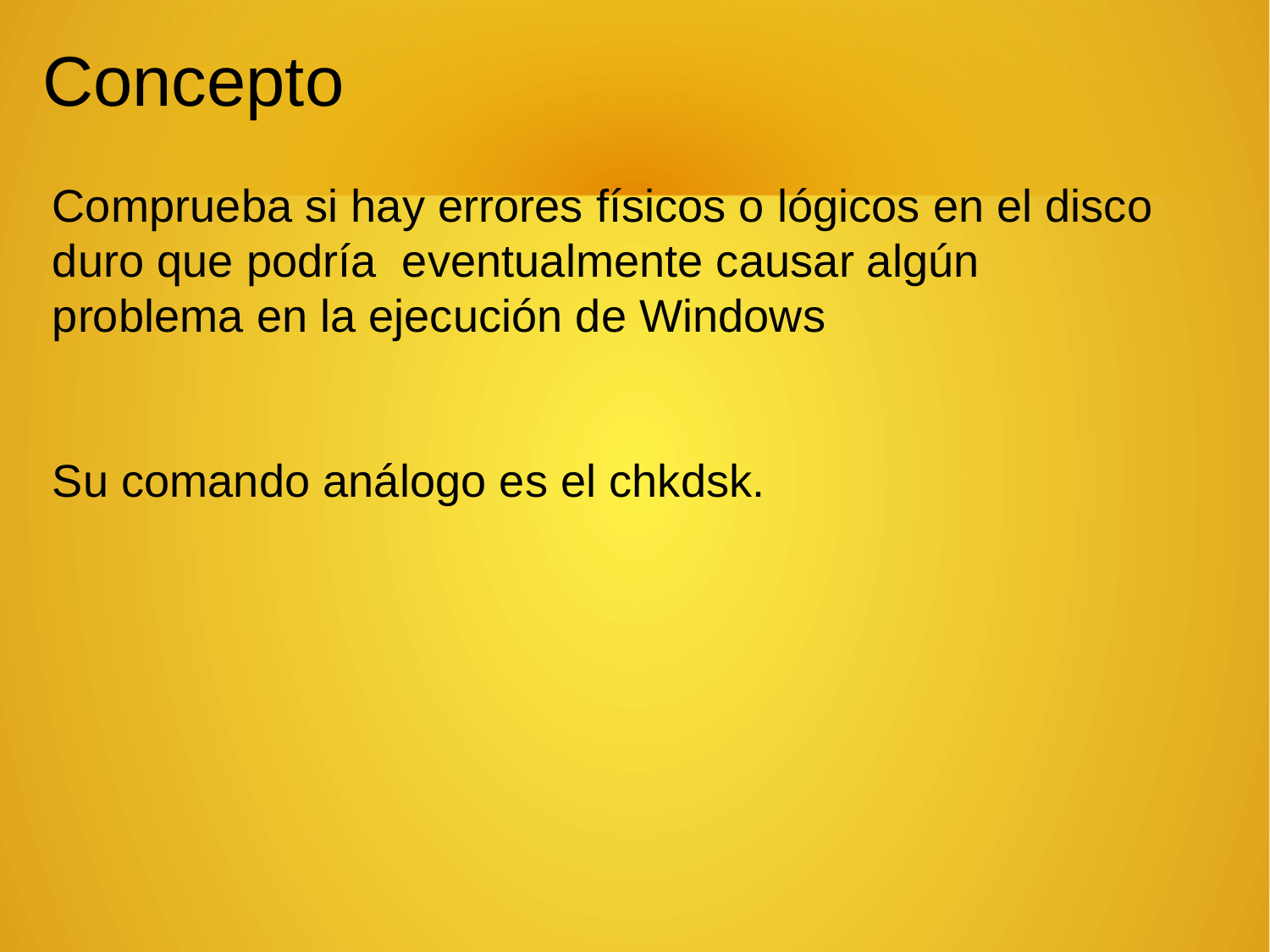

Concepto
Comprueba si hay errores físicos o lógicos en el disco duro que podría  eventualmente causar algún problema en la ejecución de Windows

Su comando análogo es el chkdsk.